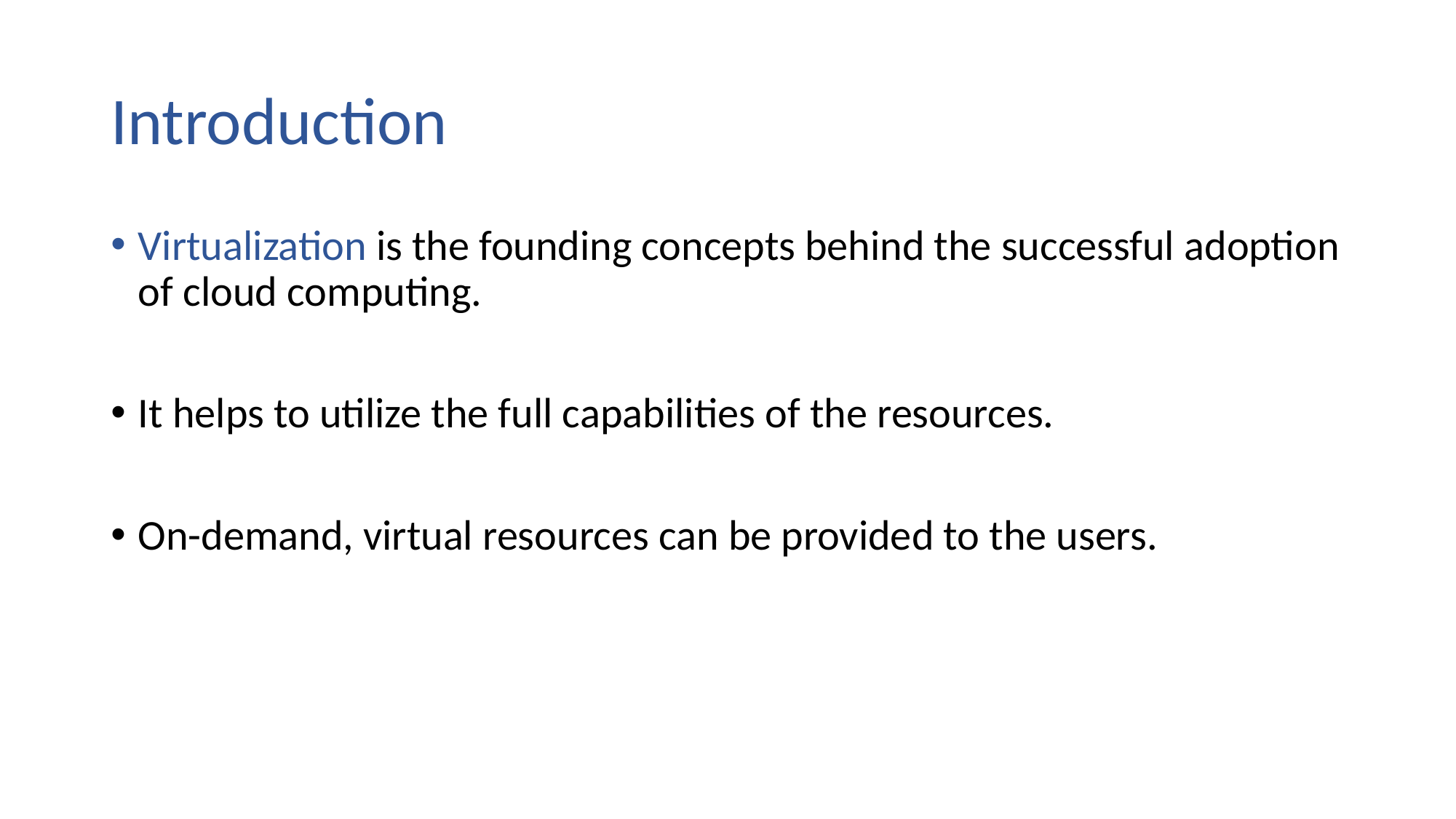

# Introduction
Virtualization is the founding concepts behind the successful adoption of cloud computing.

It helps to utilize the full capabilities of the resources.

On-demand, virtual resources can be provided to the users.